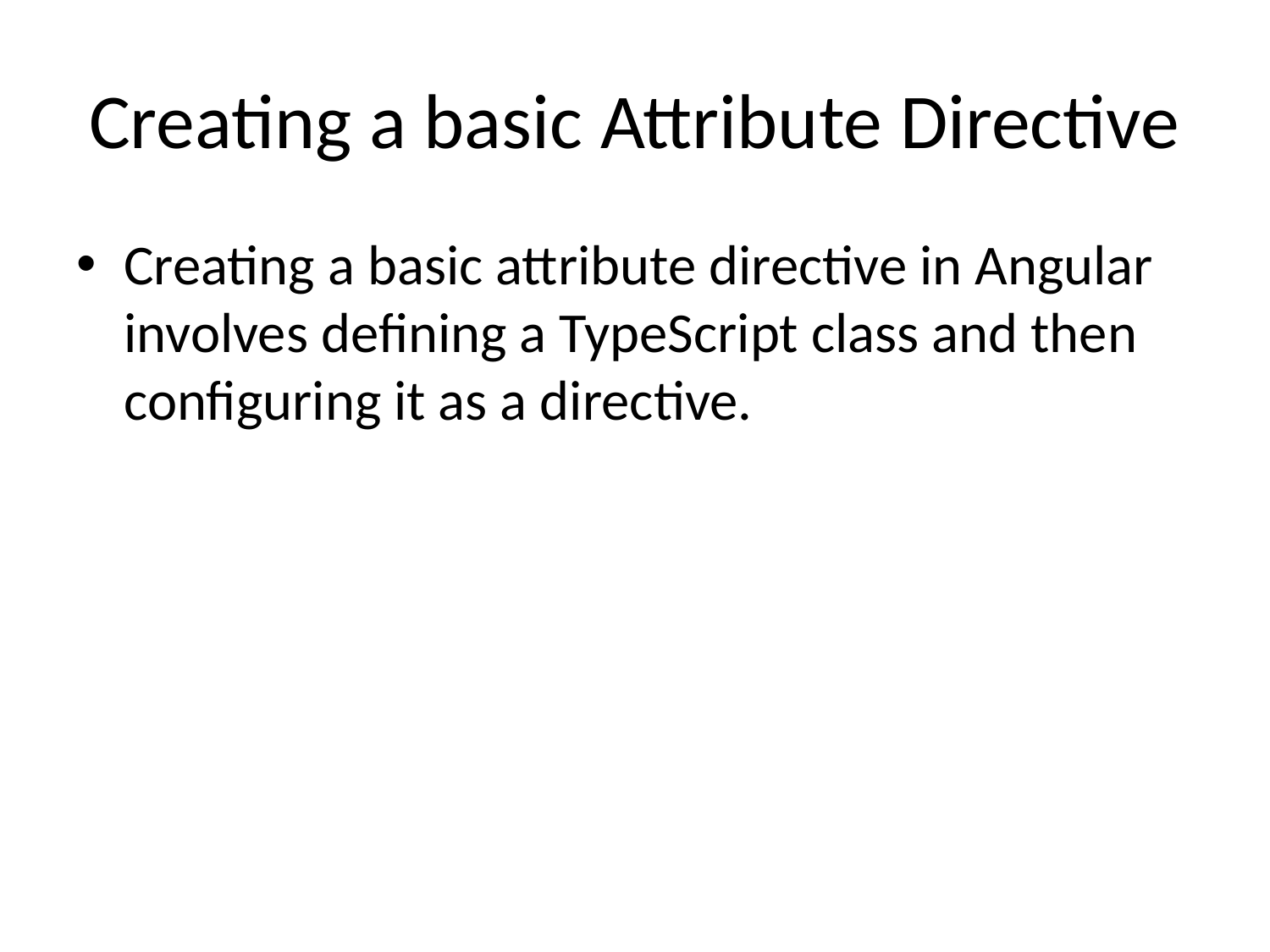

# Creating a basic Attribute Directive
Creating a basic attribute directive in Angular involves defining a TypeScript class and then configuring it as a directive.